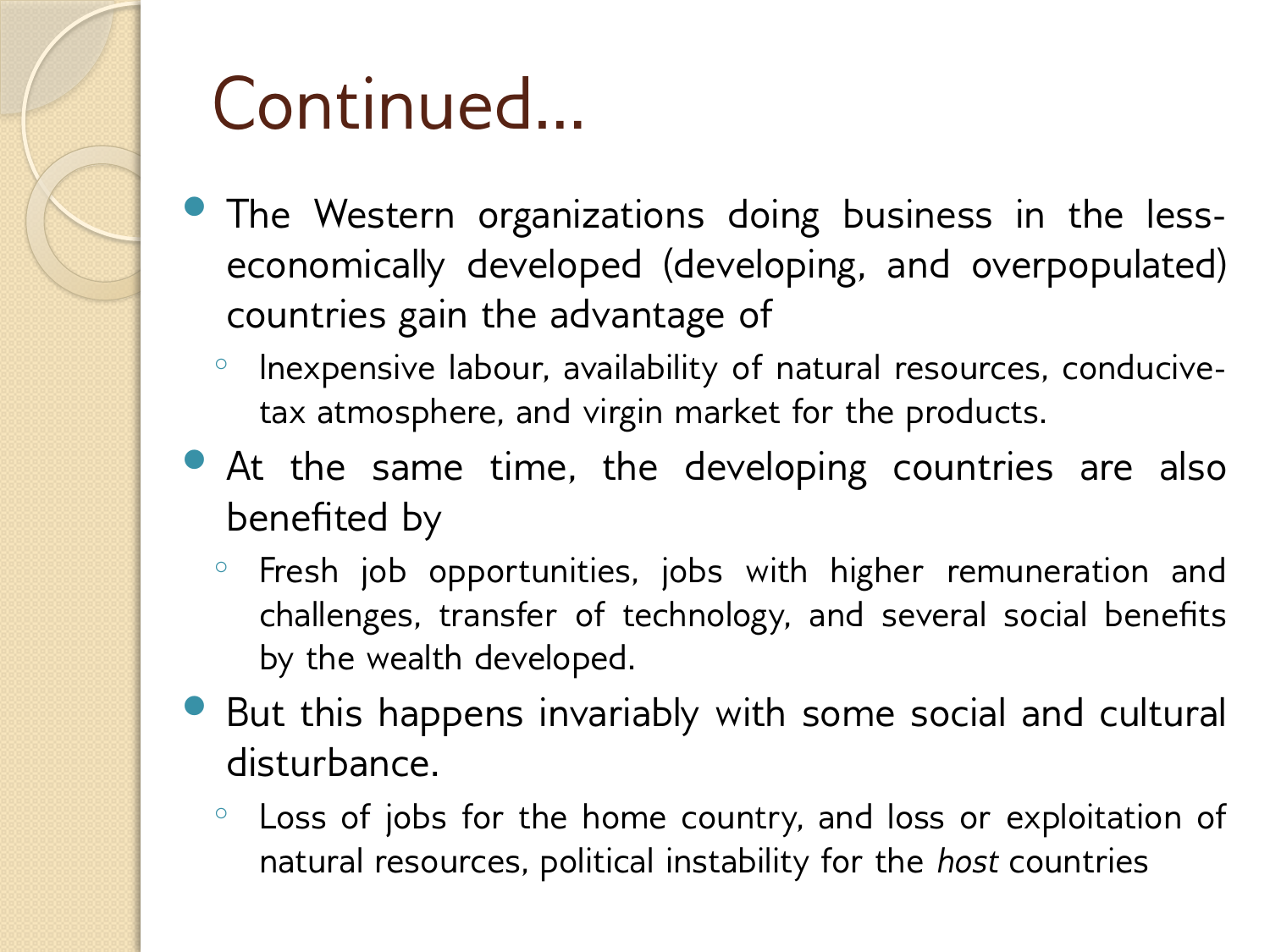

# Continued…
The Western organizations doing business in the less-economically developed (developing, and overpopulated) countries gain the advantage of
Inexpensive labour, availability of natural resources, conducive-tax atmosphere, and virgin market for the products.
At the same time, the developing countries are also benefited by
Fresh job opportunities, jobs with higher remuneration and challenges, transfer of technology, and several social benefits by the wealth developed.
But this happens invariably with some social and cultural disturbance.
Loss of jobs for the home country, and loss or exploitation of natural resources, political instability for the host countries